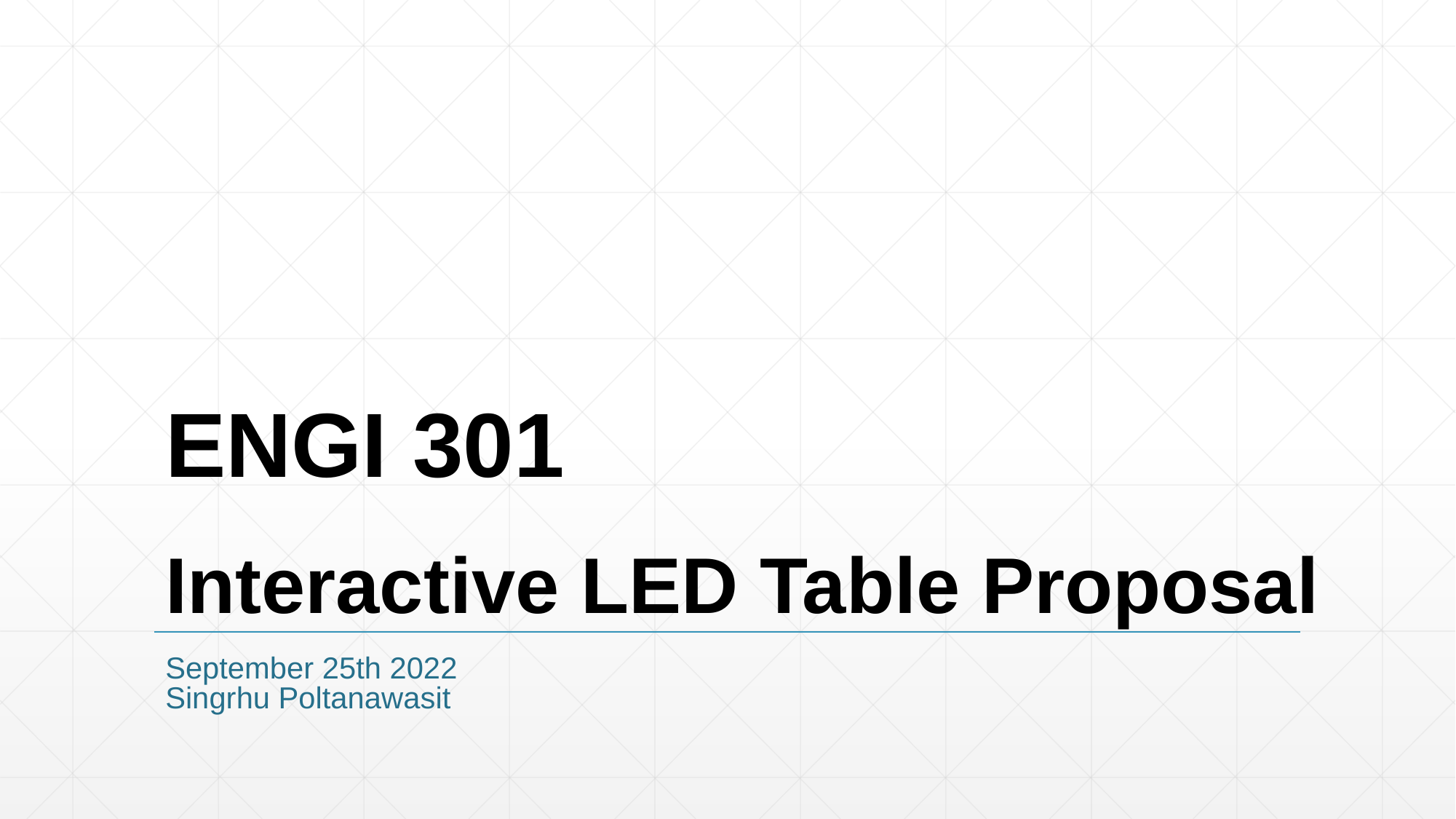

# ENGI 301
Interactive LED Table Proposal
September 25th 2022
Singrhu Poltanawasit